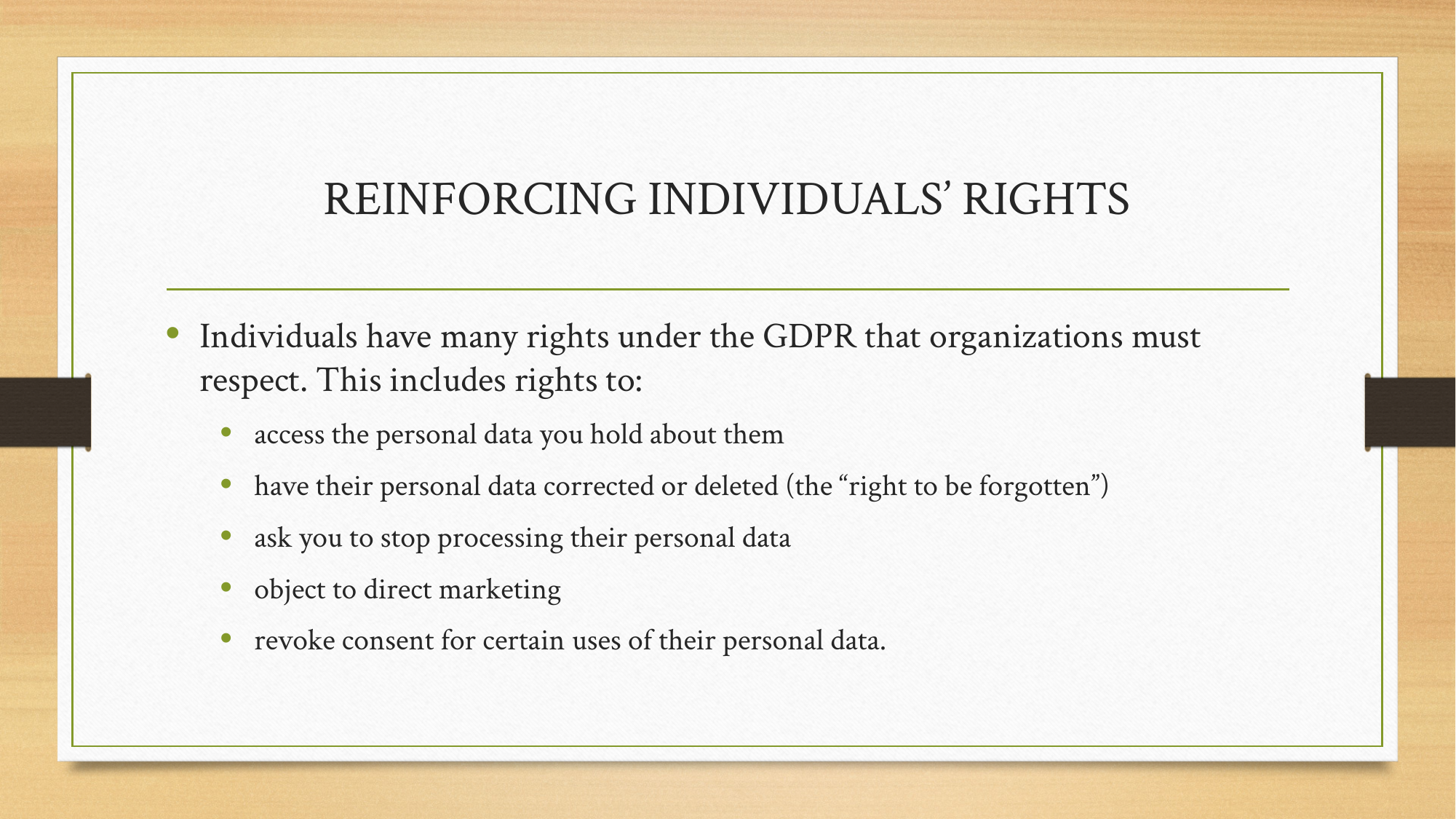

# REINFORCING INDIVIDUALS’ RIGHTS
Individuals have many rights under the GDPR that organizations must respect. This includes rights to:
access the personal data you hold about them
have their personal data corrected or deleted (the “right to be forgotten”)
ask you to stop processing their personal data
object to direct marketing
revoke consent for certain uses of their personal data.